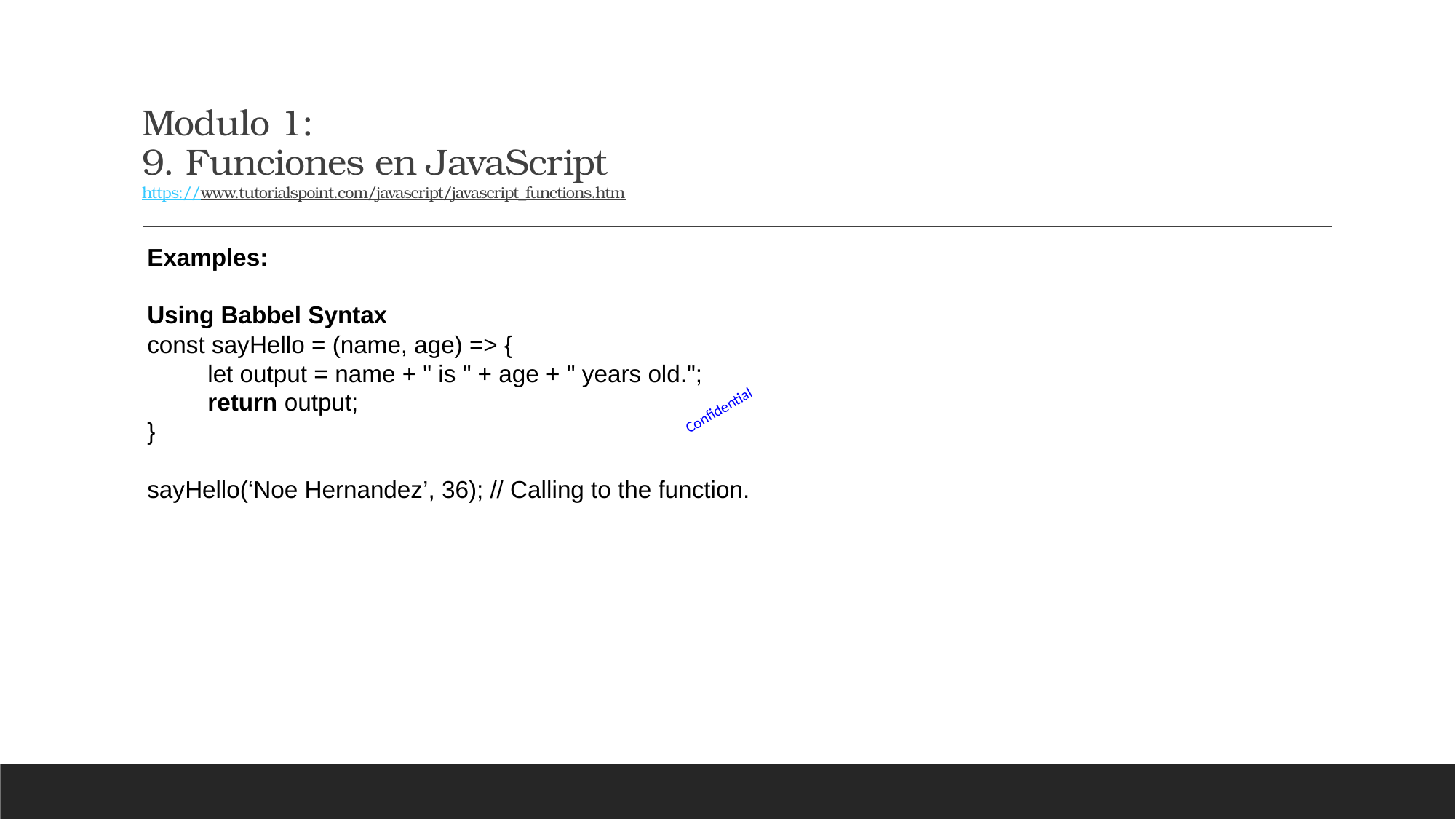

# Modulo 1: 9. Funciones en JavaScript https://www.tutorialspoint.com/javascript/javascript_functions.htm
Examples:

Using Babbel Syntax
const sayHello = (name, age) => {
         let output = name + " is " + age + " years old.";
         return output;
}

sayHello(‘Noe Hernandez’, 36); // Calling to the function.